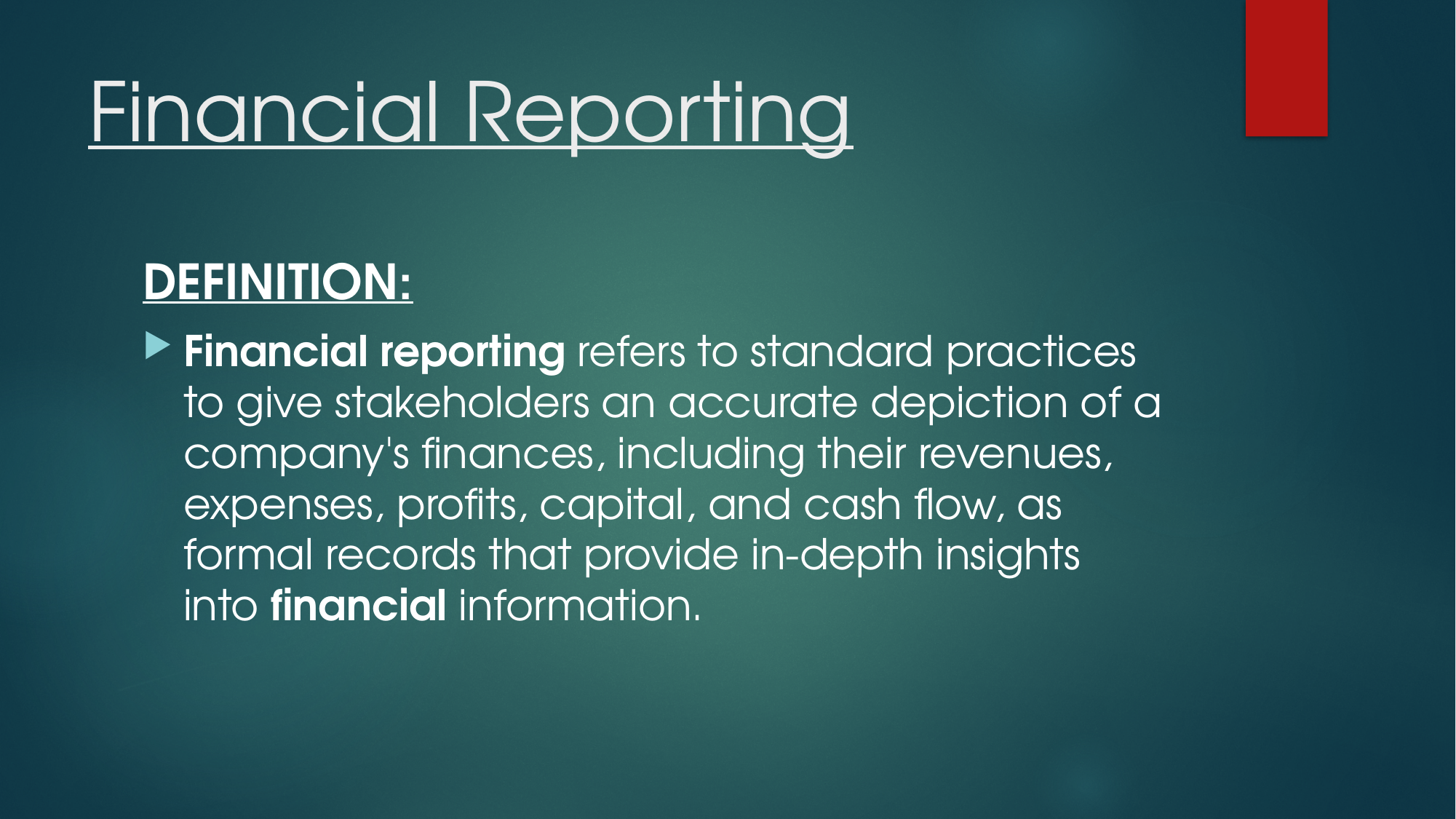

# Financial Reporting
DEFINITION:
Financial reporting refers to standard practices to give stakeholders an accurate depiction of a company's finances, including their revenues, expenses, profits, capital, and cash flow, as formal records that provide in-depth insights into financial information.